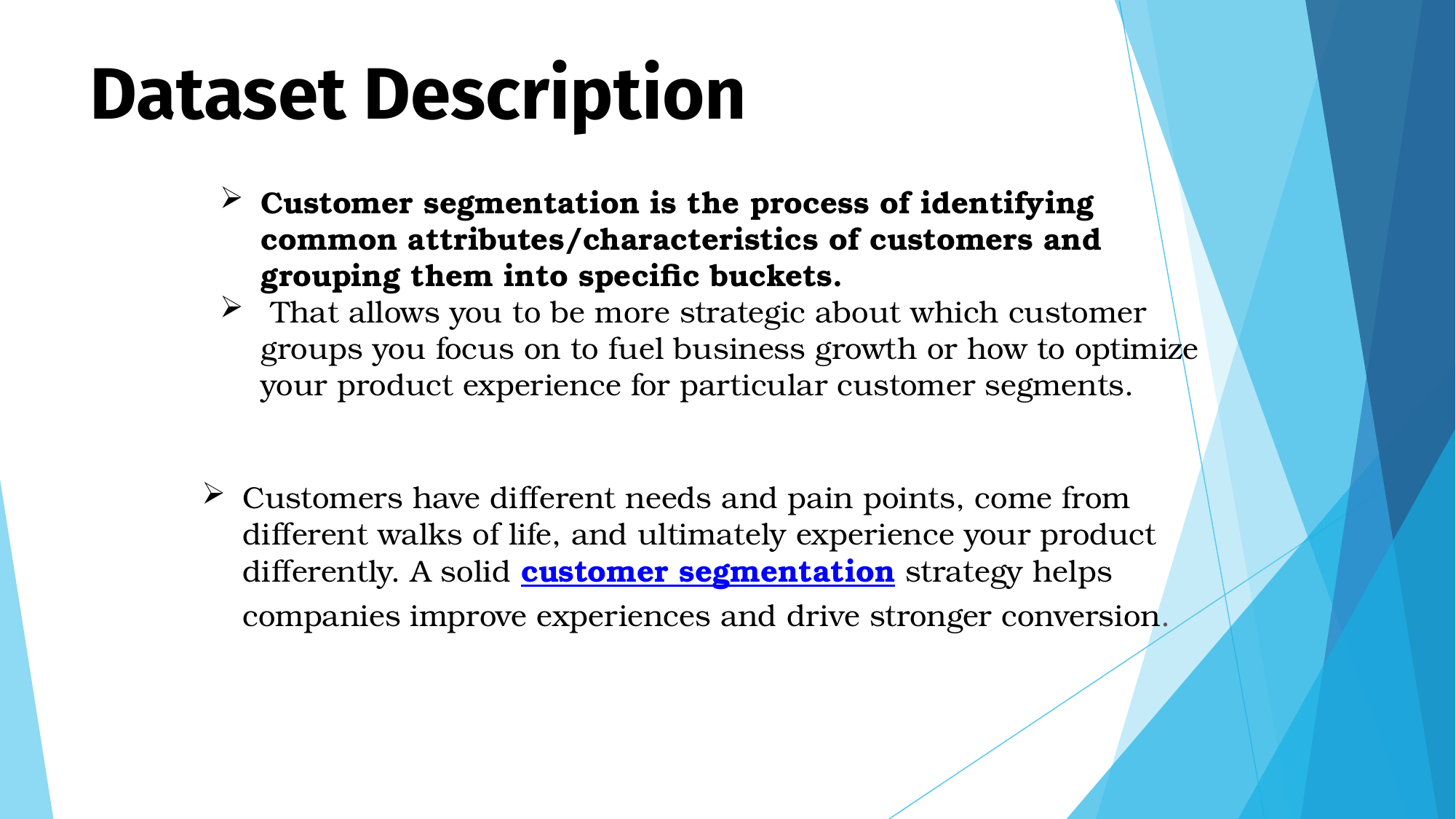

# Dataset Description
Customer segmentation is the process of identifying common attributes/characteristics of customers and grouping them into specific buckets.
 That allows you to be more strategic about which customer groups you focus on to fuel business growth or how to optimize your product experience for particular customer segments.
Customers have different needs and pain points, come from different walks of life, and ultimately experience your product differently. A solid customer segmentation strategy helps companies improve experiences and drive stronger conversion.